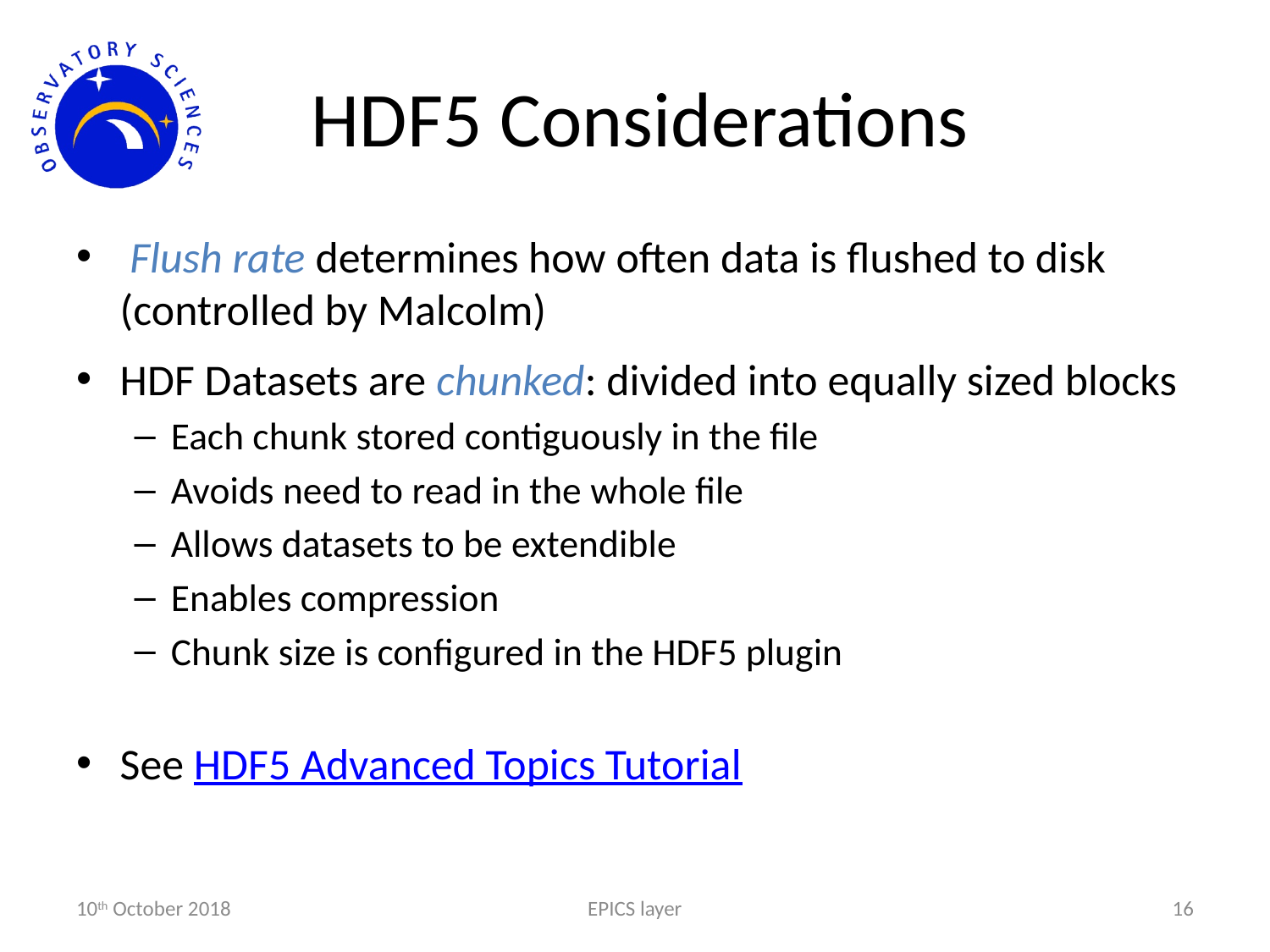

# HDF5 Considerations
 Flush rate determines how often data is flushed to disk (controlled by Malcolm)
HDF Datasets are chunked: divided into equally sized blocks
Each chunk stored contiguously in the file
Avoids need to read in the whole file
Allows datasets to be extendible
Enables compression
Chunk size is configured in the HDF5 plugin

See HDF5 Advanced Topics Tutorial
10th October 2018
EPICS layer
16